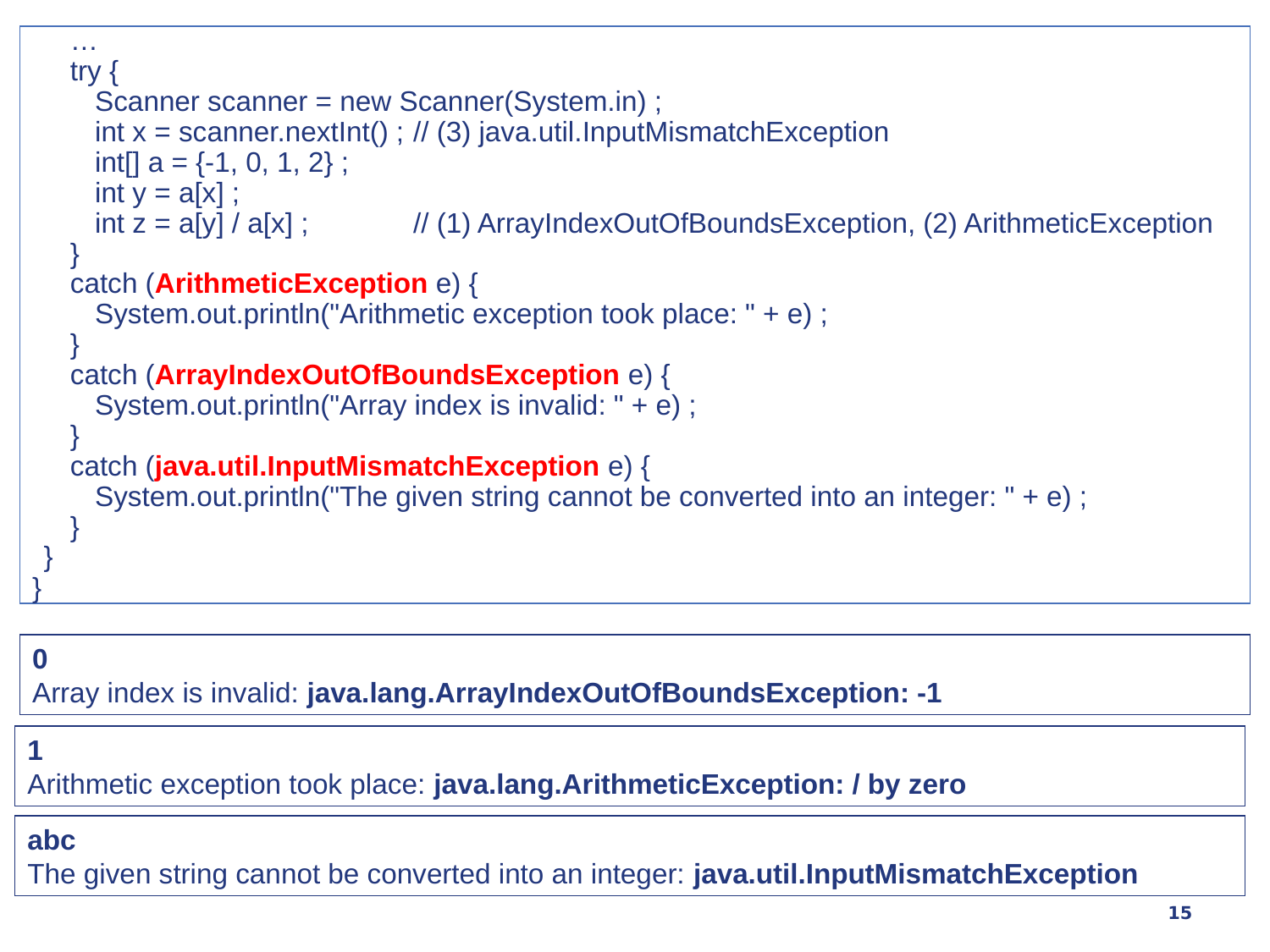

…
		try {
			Scanner scanner = new Scanner(System.in) ;
			int x = scanner.nextInt() ; 	// (3) java.util.InputMismatchException
			int[] a = {-1, 0, 1, 2} ;
			int y = a[x] ;
			int z = a[y] / a[x] ; 	// (1) ArrayIndexOutOfBoundsException, (2) ArithmeticException
		}
		catch (ArithmeticException e) {
			System.out.println("Arithmetic exception took place: " + e) ;
		}
		catch (ArrayIndexOutOfBoundsException e) {
			System.out.println("Array index is invalid: " + e) ;
		}
		catch (java.util.InputMismatchException e) {
			System.out.println("The given string cannot be converted into an integer: " + e) ;
		}
	}
}
0
Array index is invalid: java.lang.ArrayIndexOutOfBoundsException: -1
1
Arithmetic exception took place: java.lang.ArithmeticException: / by zero
abc
The given string cannot be converted into an integer: java.util.InputMismatchException
15